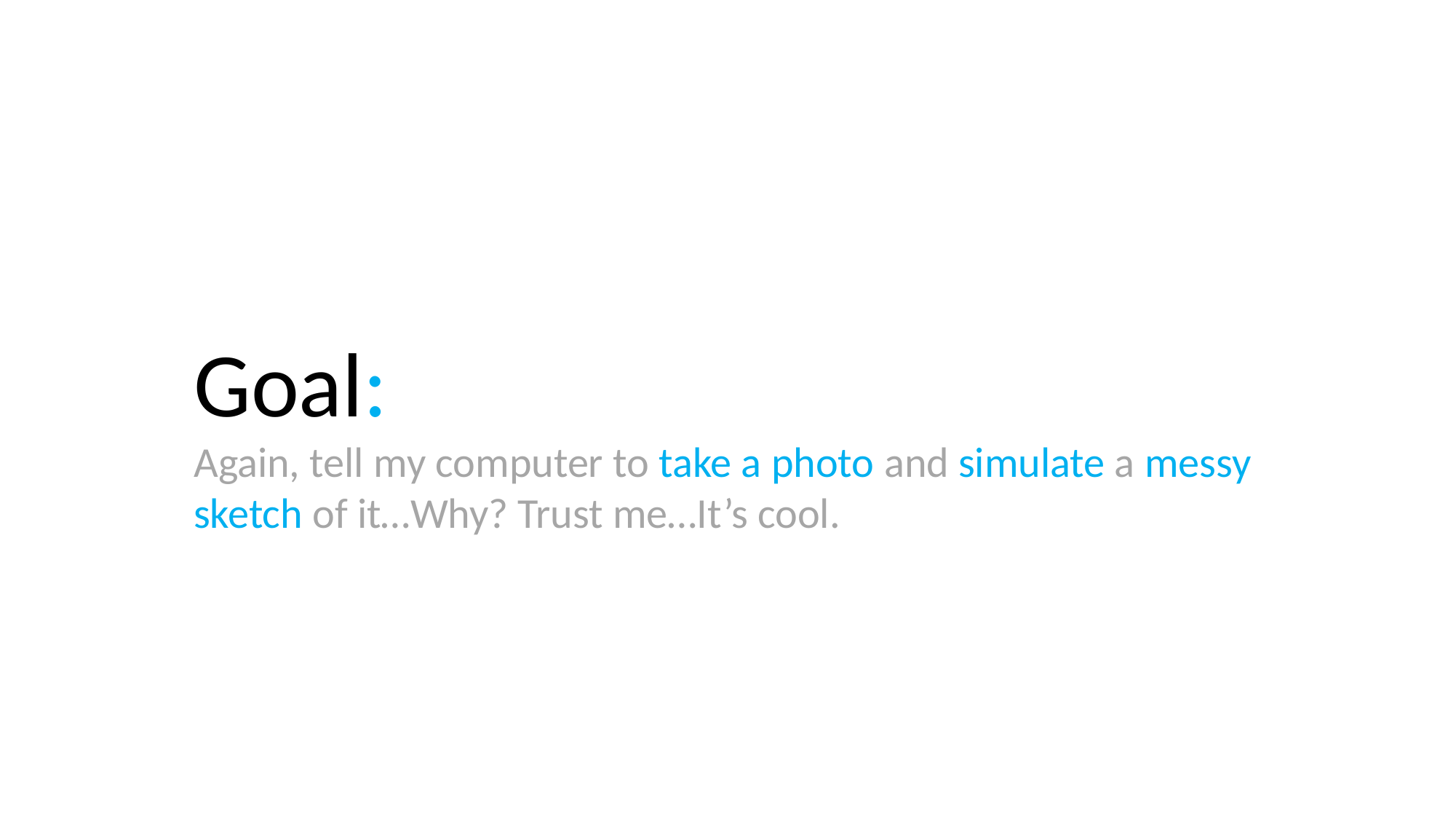

Goal:
Again, tell my computer to take a photo and simulate a messy sketch of it…Why? Trust me…It’s cool.